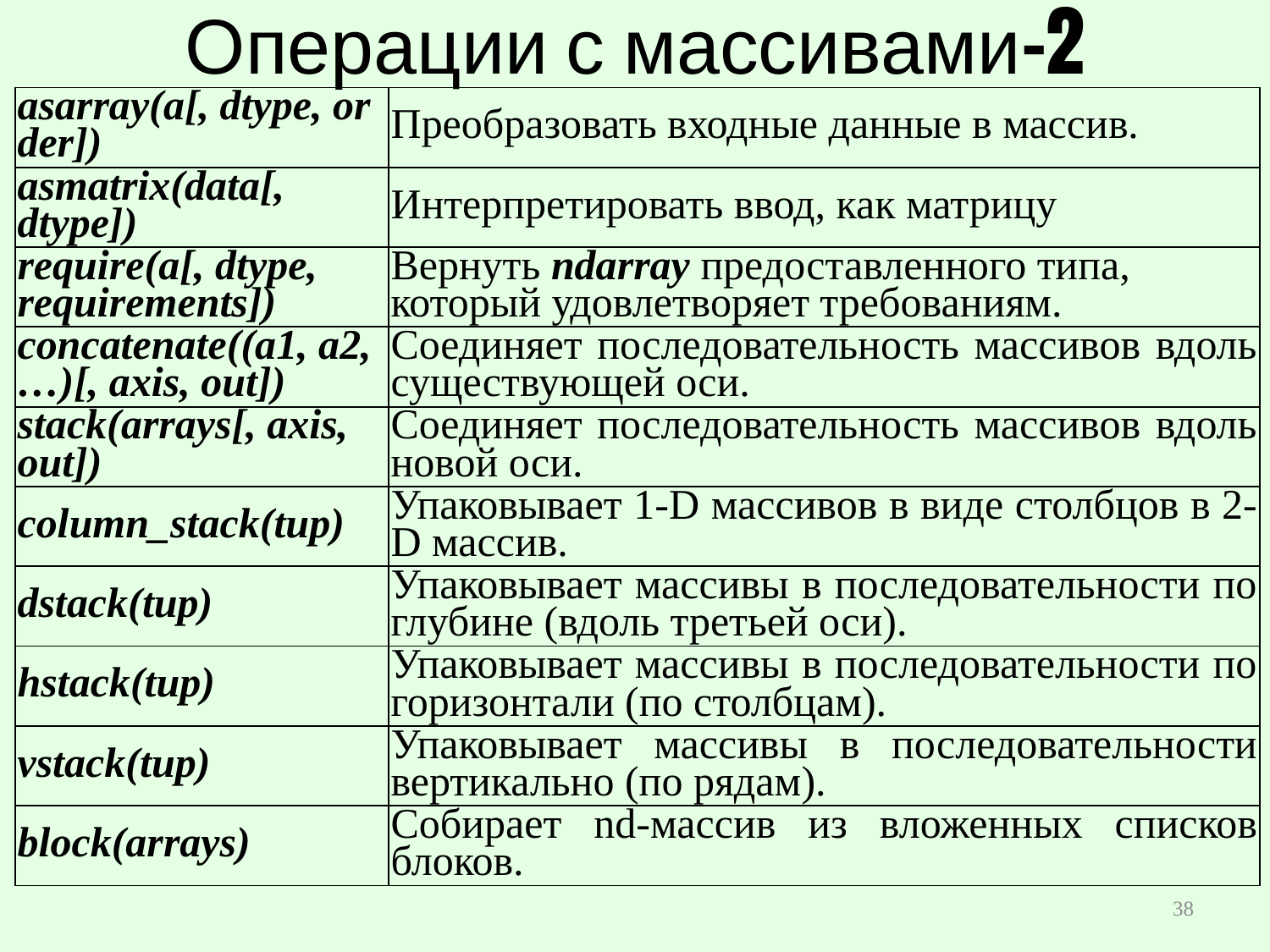

# Операции с массивами-2
| asarray(a[, dtype, order]) | Преобразовать входные данные в массив. |
| --- | --- |
| asmatrix(data[, dtype]) | Интерпретировать ввод, как матрицу |
| require(a[, dtype,  requirements]) | Вернуть ndarray предоставленного типа, который удовлетворяет требованиям. |
| concatenate((a1, a2, …)[, axis, out]) | Соединяет последовательность массивов вдоль существующей оси. |
| stack(arrays[, axis,  out]) | Соединяет последовательность массивов вдоль новой оси. |
| column\_stack(tup) | Упаковывает 1-D массивов в виде столбцов в 2-D массив. |
| dstack(tup) | Упаковывает массивы в последовательности по глубине (вдоль третьей оси). |
| hstack(tup) | Упаковывает массивы в последовательности по горизонтали (по столбцам). |
| vstack(tup) | Упаковывает массивы в последовательности вертикально (по рядам). |
| block(arrays) | Собирает nd-массив из вложенных списков блоков. |
38